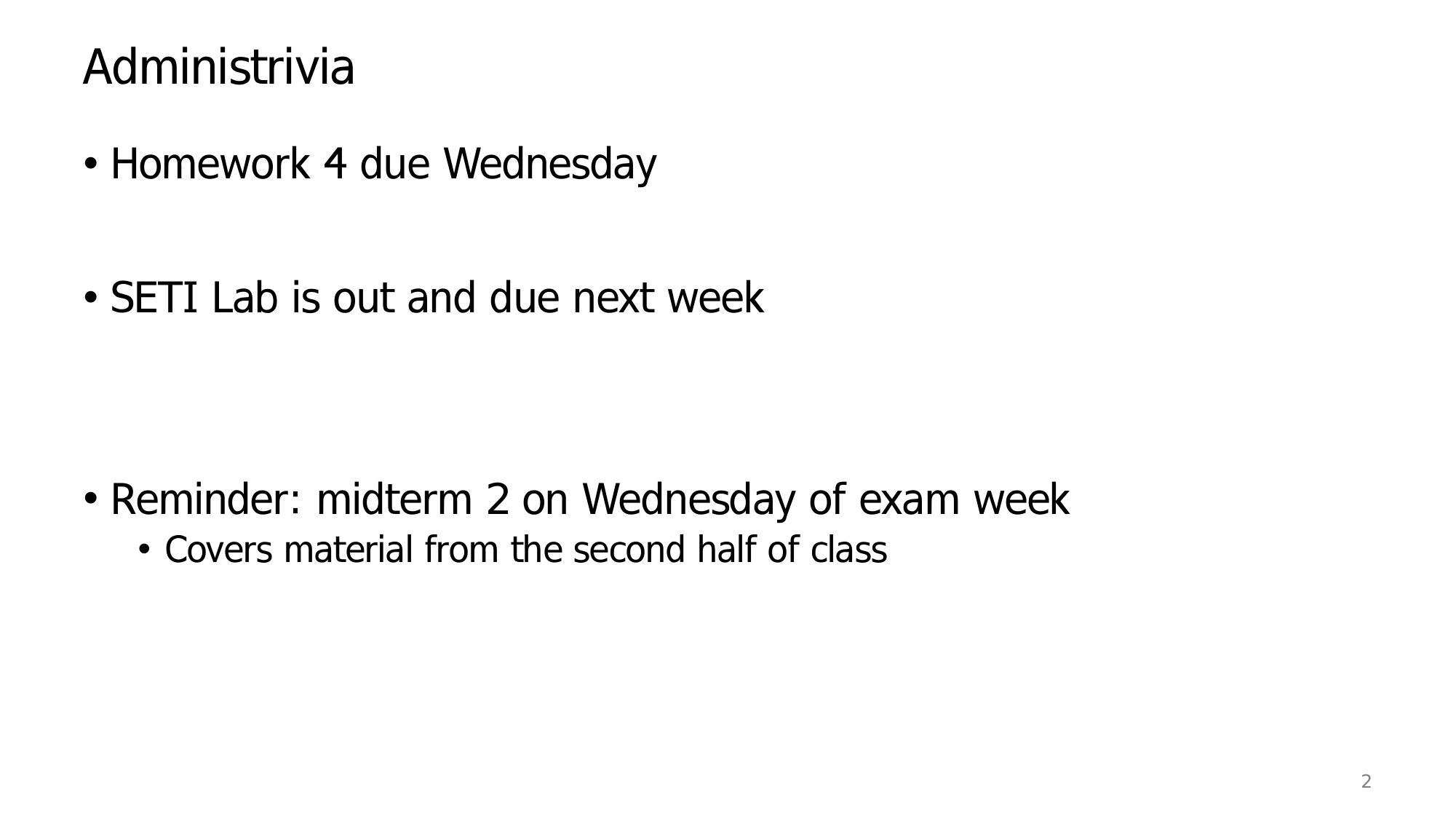

# Administrivia
Homework 4 due Wednesday

SETI Lab is out and due next week

Reminder: midterm 2 on Wednesday of exam week
Covers material from the second half of class
2